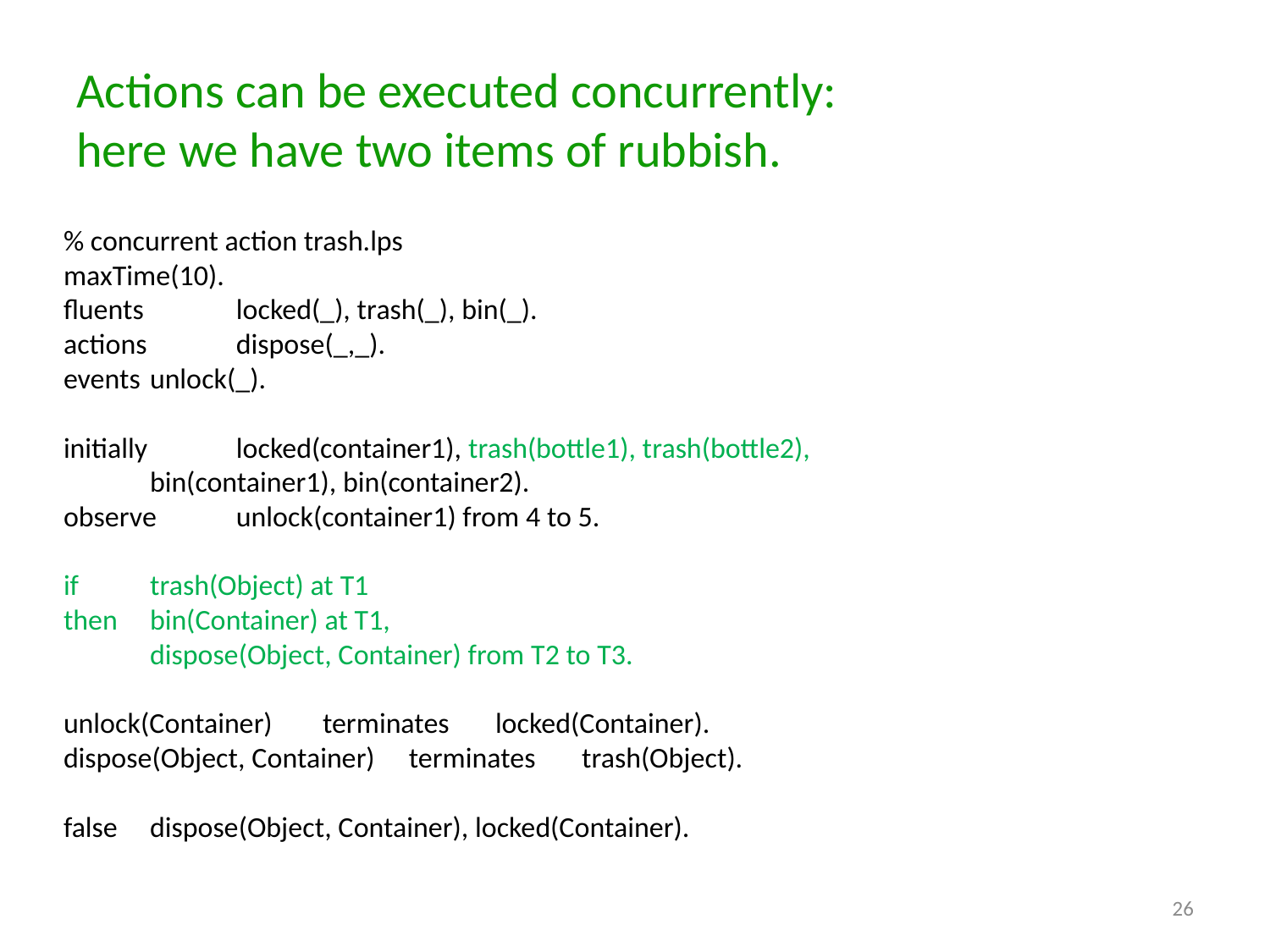

# Actions can be executed concurrently: here we have two items of rubbish.
% concurrent action trash.lps
maxTime(10).
fluents 	locked(_), trash(_), bin(_).
actions 	dispose(_,_).
events 	unlock(_).

initially 	locked(container1), trash(bottle1), trash(bottle2),
		bin(container1), bin(container2).
observe 	unlock(container1) from 4 to 5.

if 		trash(Object) at T1
then  	bin(Container) at T1,
		dispose(Object, Container) from T2 to T3.

unlock(Container) 			terminates 	locked(Container).
dispose(Object, Container) 	terminates 	trash(Object).

false 	dispose(Object, Container), locked(Container).

26